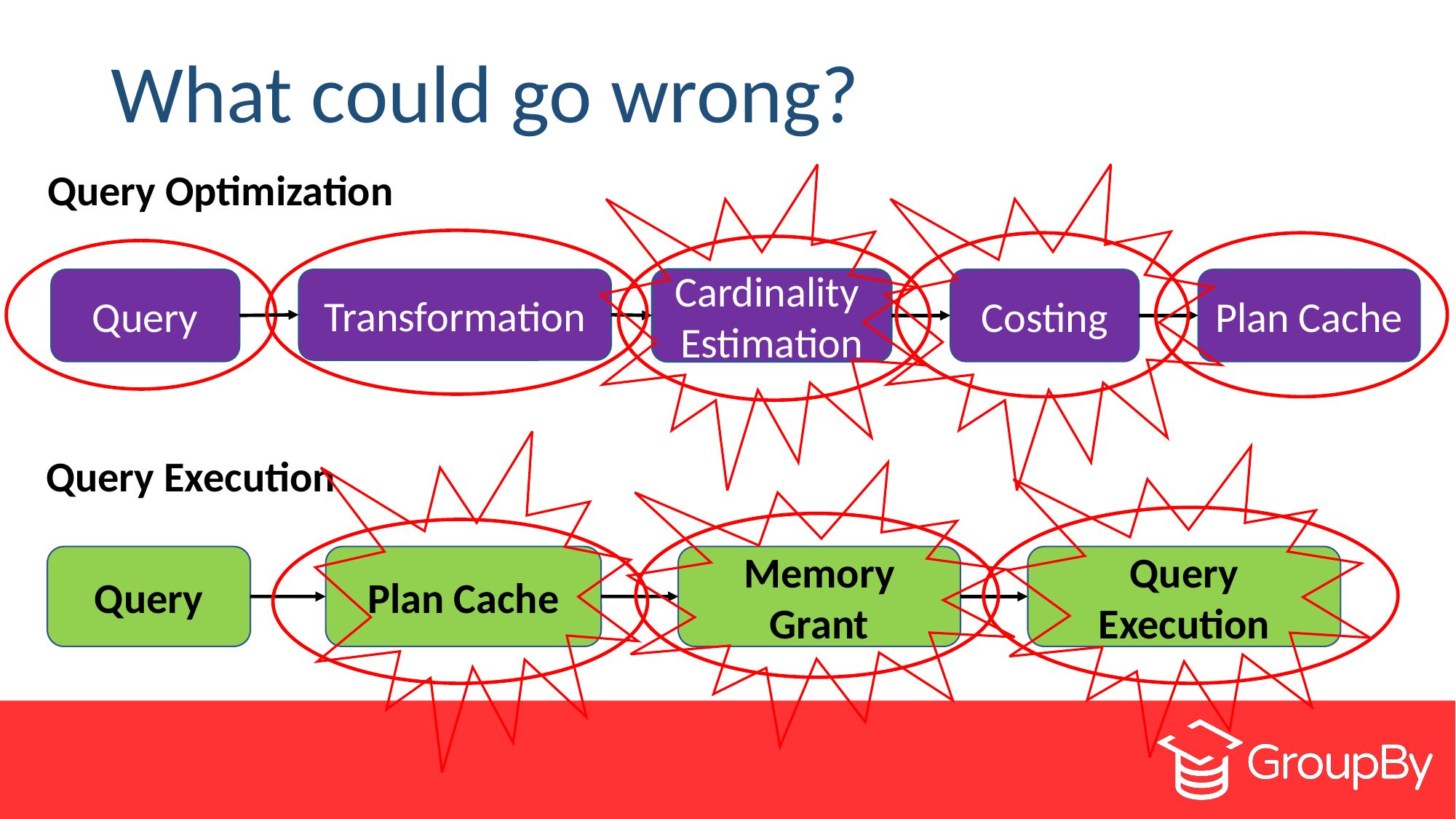

# What could go wrong?
Query Optimization

Query
Transformation
Cardinality
Estimation
Costing
Plan Cache

Query Execution

Query
Plan Cache
Memory Grant
Query Execution